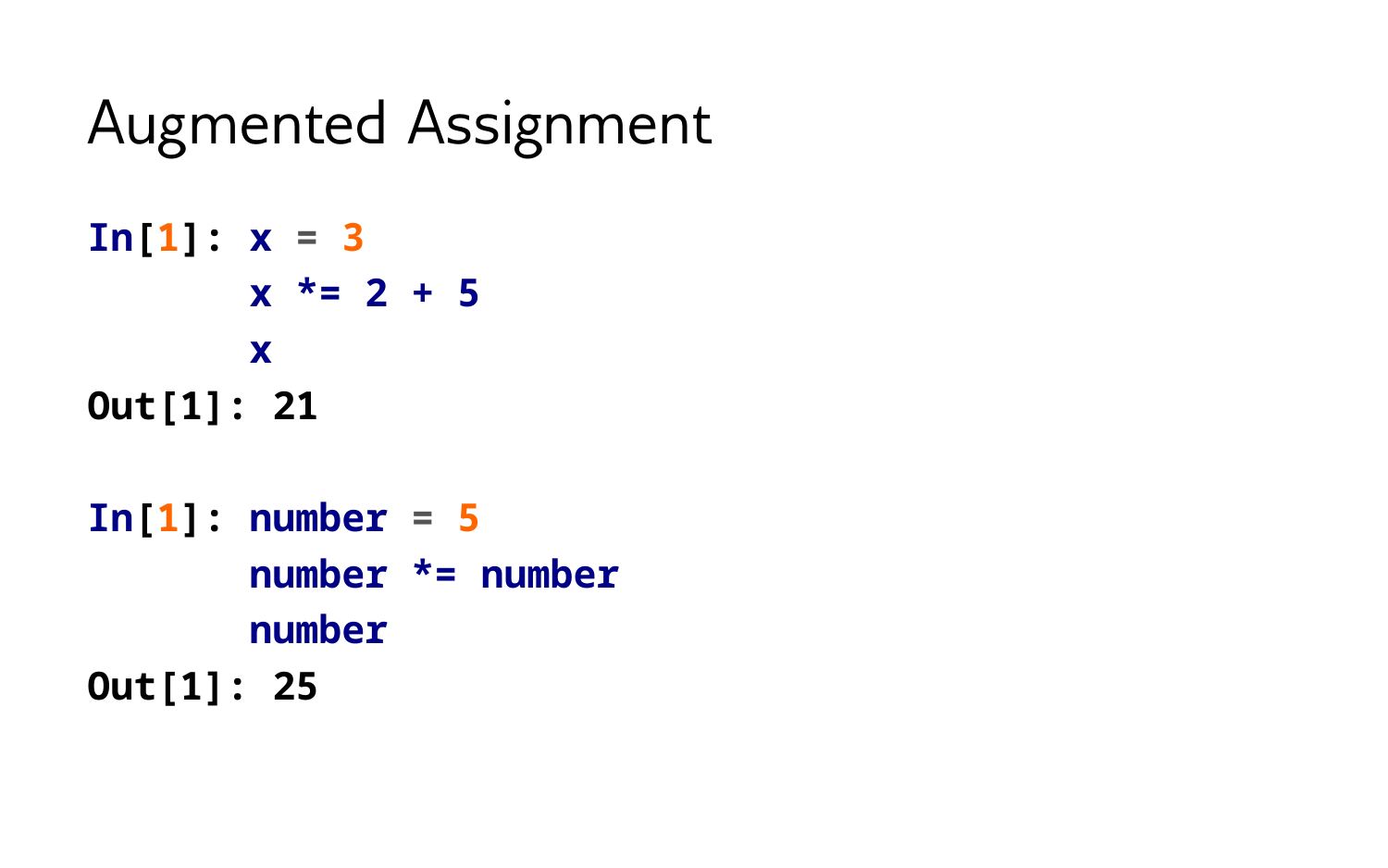

# Augmented Assignment

In[1]: x = 3
       x *= 2 + 5
       x
Out[1]: 21

In[1]: number = 5
       number *= number
       number
Out[1]: 25